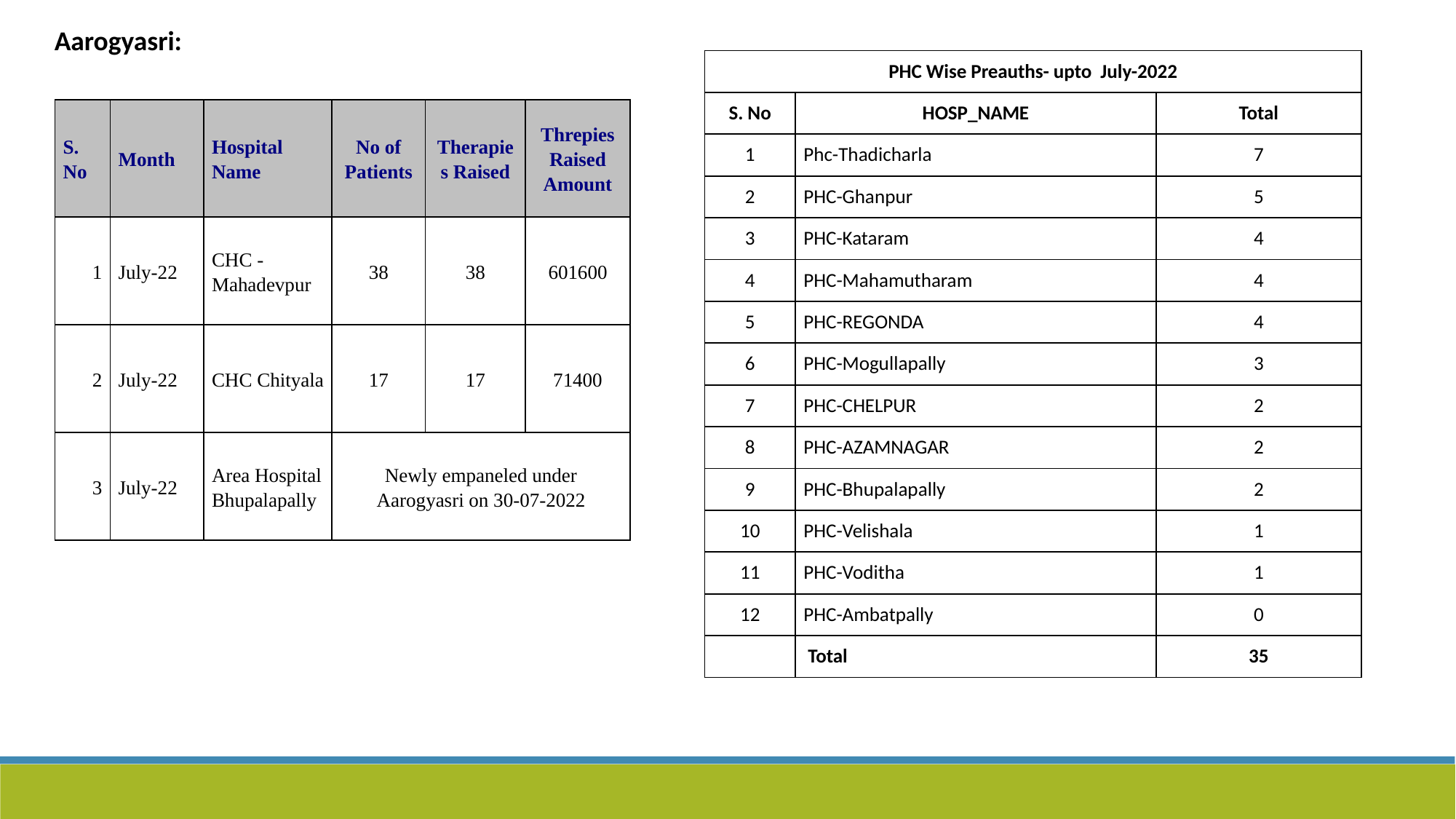

Aarogyasri:
| PHC Wise Preauths- upto July-2022 |  |  |
| --- | --- | --- |
| S. No | HOSP\_NAME | Total |
| 1 | Phc-Thadicharla | 7 |
| 2 | PHC-Ghanpur | 5 |
| 3 | PHC-Kataram | 4 |
| 4 | PHC-Mahamutharam | 4 |
| 5 | PHC-REGONDA | 4 |
| 6 | PHC-Mogullapally | 3 |
| 7 | PHC-CHELPUR | 2 |
| 8 | PHC-AZAMNAGAR | 2 |
| 9 | PHC-Bhupalapally | 2 |
| 10 | PHC-Velishala | 1 |
| 11 | PHC-Voditha | 1 |
| 12 | PHC-Ambatpally | 0 |
|  | Total | 35 |
| S. No | Month | Hospital Name | No of Patients | Therapies Raised | Threpies Raised Amount |
| --- | --- | --- | --- | --- | --- |
| 1 | July-22 | CHC - Mahadevpur | 38 | 38 | 601600 |
| 2 | July-22 | CHC Chityala | 17 | 17 | 71400 |
| 3 | July-22 | Area Hospital Bhupalapally | Newly empaneled under Aarogyasri on 30-07-2022 |  |  |